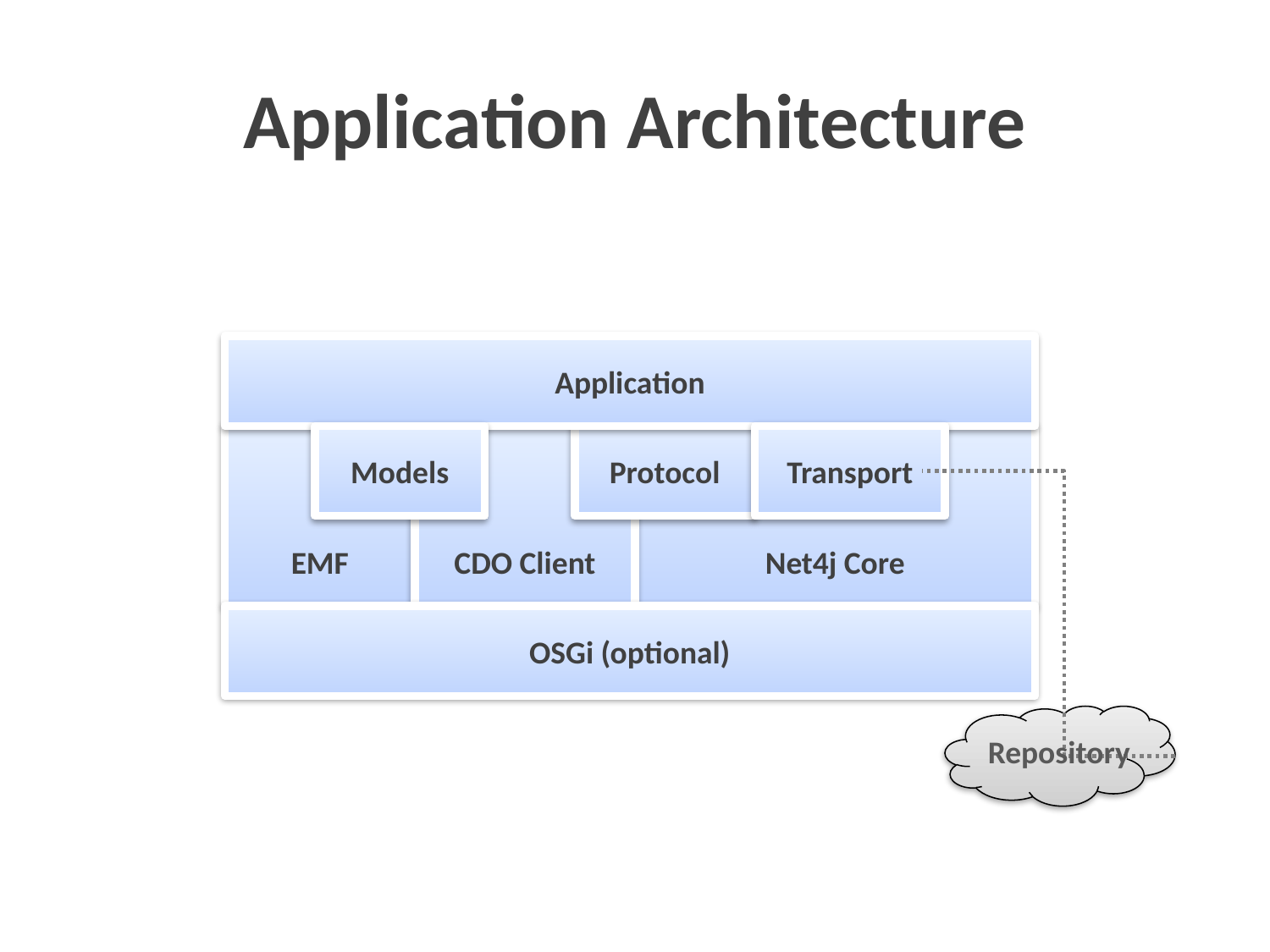

Application Architecture
Application

Models

Protocol

Transport

EMF
CDO Client
Net4j Core
OSGi (optional)

Repository